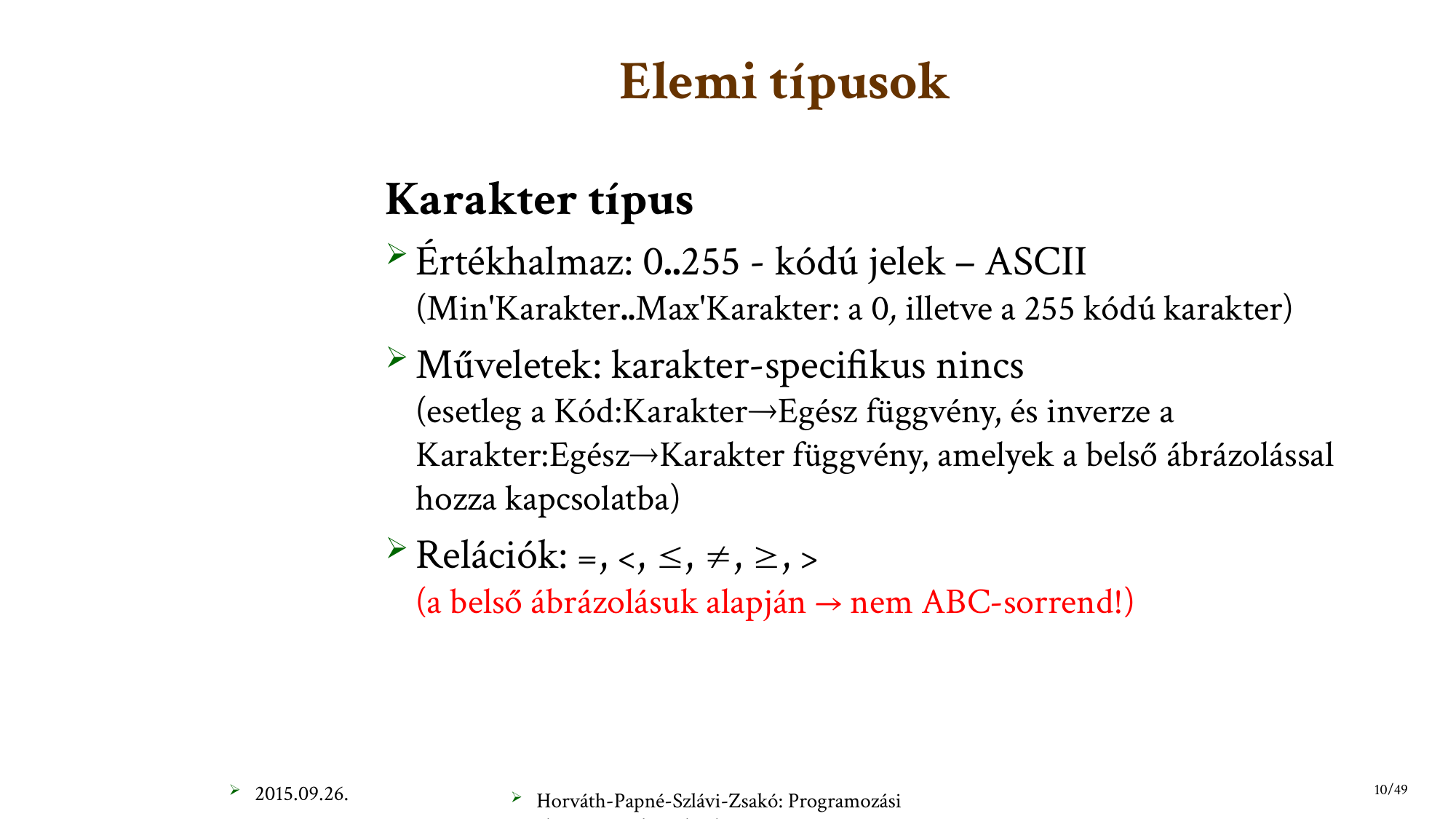

# Elemi típusok
Karakter típus
Értékhalmaz: 0..255 - kódú jelek – ASCII (Min'Karakter..Max'Karakter: a 0, illetve a 255 kódú karakter)
Műveletek: karakter-specifikus nincs
(esetleg a Kód:Karakter→Egész függvény, és inverze a Karakter:Egész→Karakter függvény, amelyek a belső ábrázolással hozza kapcsolatba)
Relációk: =, <, ≤, ≠, ≥, >
(a belső ábrázolásuk alapján → nem ABC-sorrend!)
2015.09.26.
10/49
Horváth-Papné-Szlávi-Zsakó: Programozási alapismeretek 2. előadás